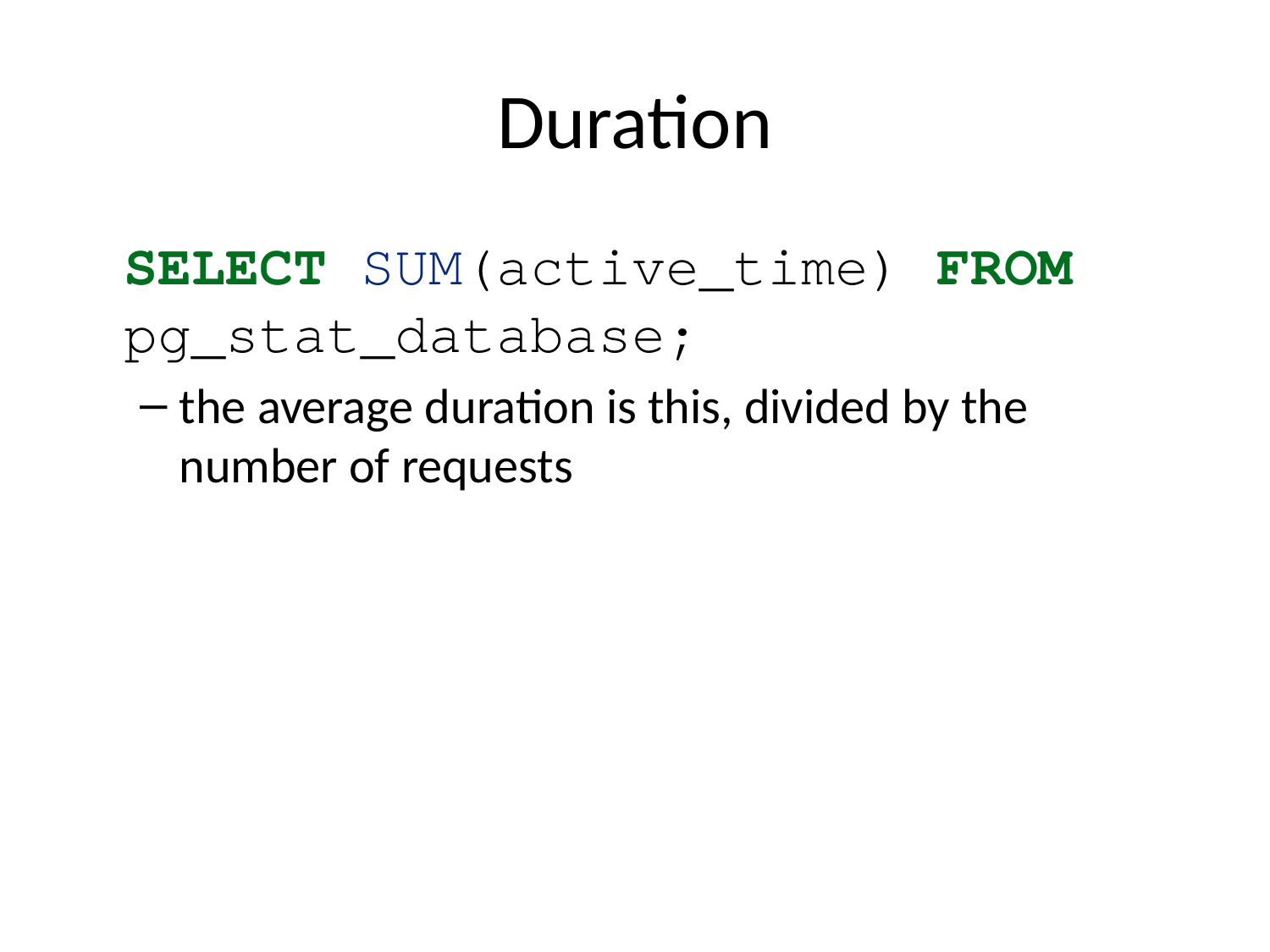

# Duration
SELECT SUM(active_time) FROM pg_stat_database;
the average duration is this, divided by the number of requests